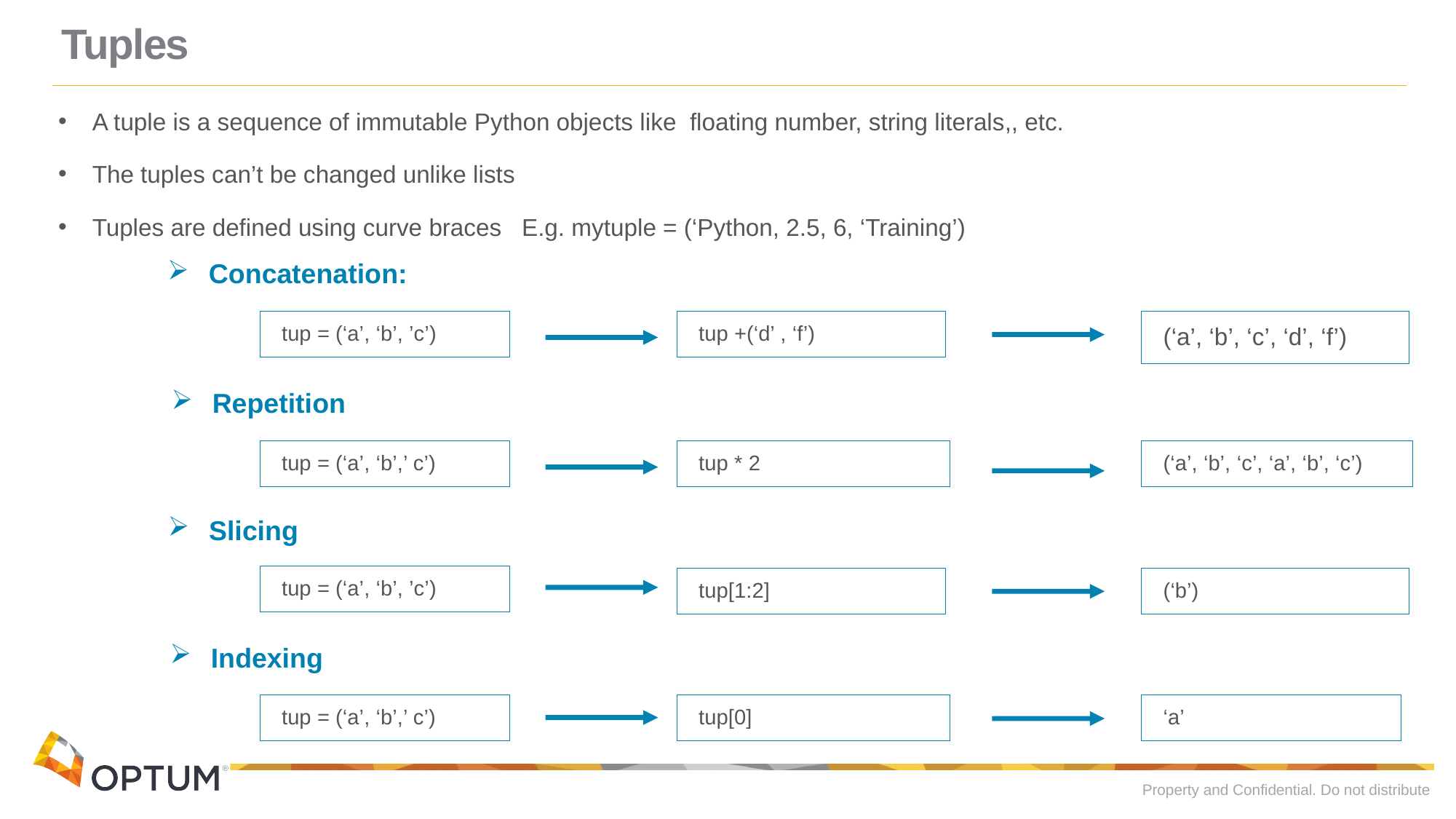

# Tuples
A tuple is a sequence of immutable Python objects like  floating number, string literals,, etc.
The tuples can’t be changed unlike lists
Tuples are defined using curve braces   E.g. mytuple = (‘Python, 2.5, 6, ‘Training’)
Concatenation:
tup = (‘a’, ‘b’, ’c’)
tup +(‘d’ , ‘f’)
(‘a’, ‘b’, ‘c’, ‘d’, ‘f’)
Repetition
tup = (‘a’, ‘b’,’ c’)
tup * 2
(‘a’, ‘b’, ‘c’, ‘a’, ‘b’, ‘c’)
Slicing
tup = (‘a’, ‘b’, ’c’)
(‘b’)
tup[1:2]
Indexing
tup = (‘a’, ‘b’,’ c’)
tup[0]
‘a’